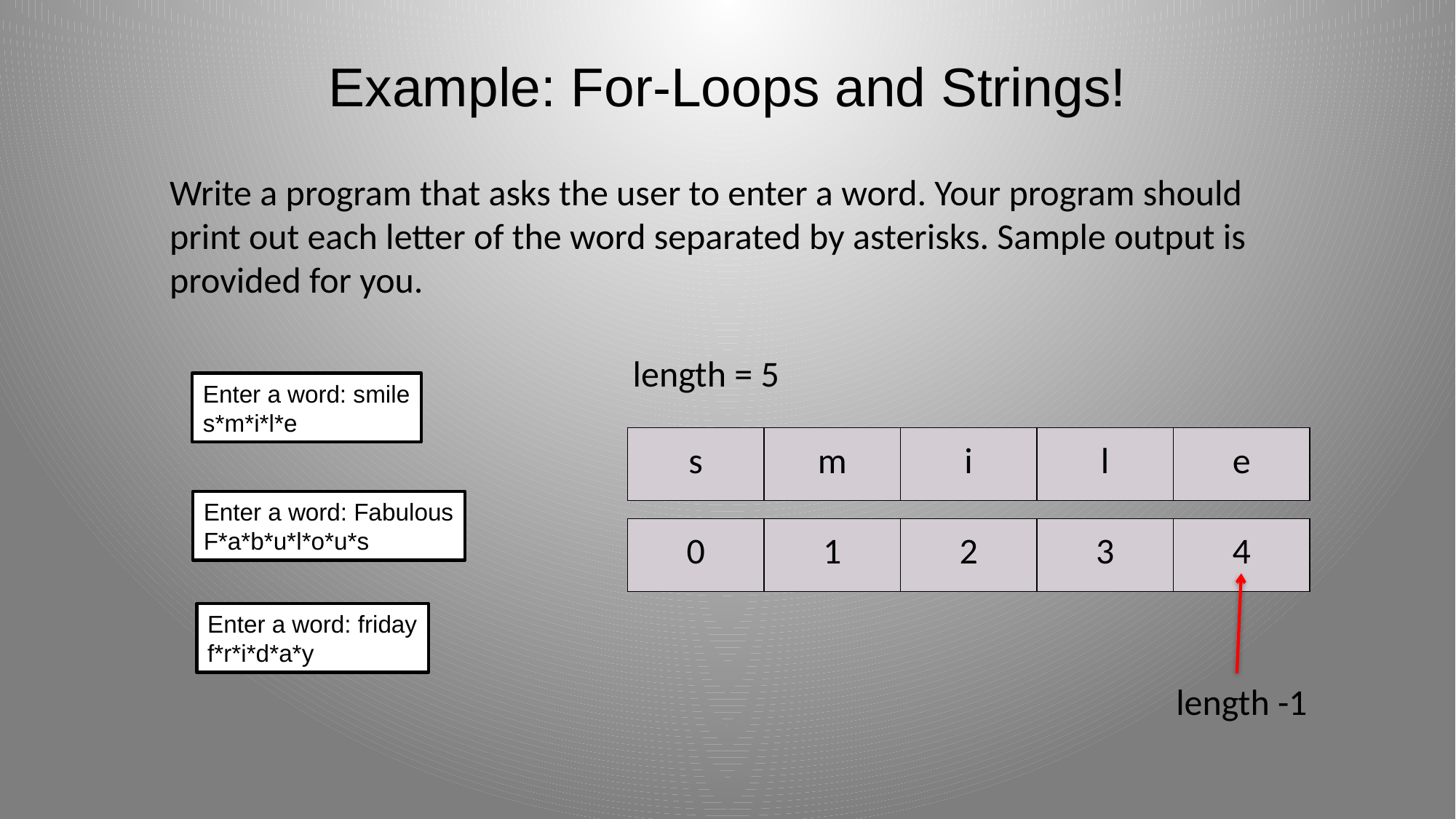

# Example: For-Loops and Strings!
Write a program that asks the user to enter a word. Your program should
print out each letter of the word separated by asterisks. Sample output is
provided for you.
length = 5
Enter a word: smile
s*m*i*l*e
| s | m | i | l | e |
| --- | --- | --- | --- | --- |
Enter a word: Fabulous
F*a*b*u*l*o*u*s
| 0 | 1 | 2 | 3 | 4 |
| --- | --- | --- | --- | --- |
Enter a word: friday
f*r*i*d*a*y
length -1